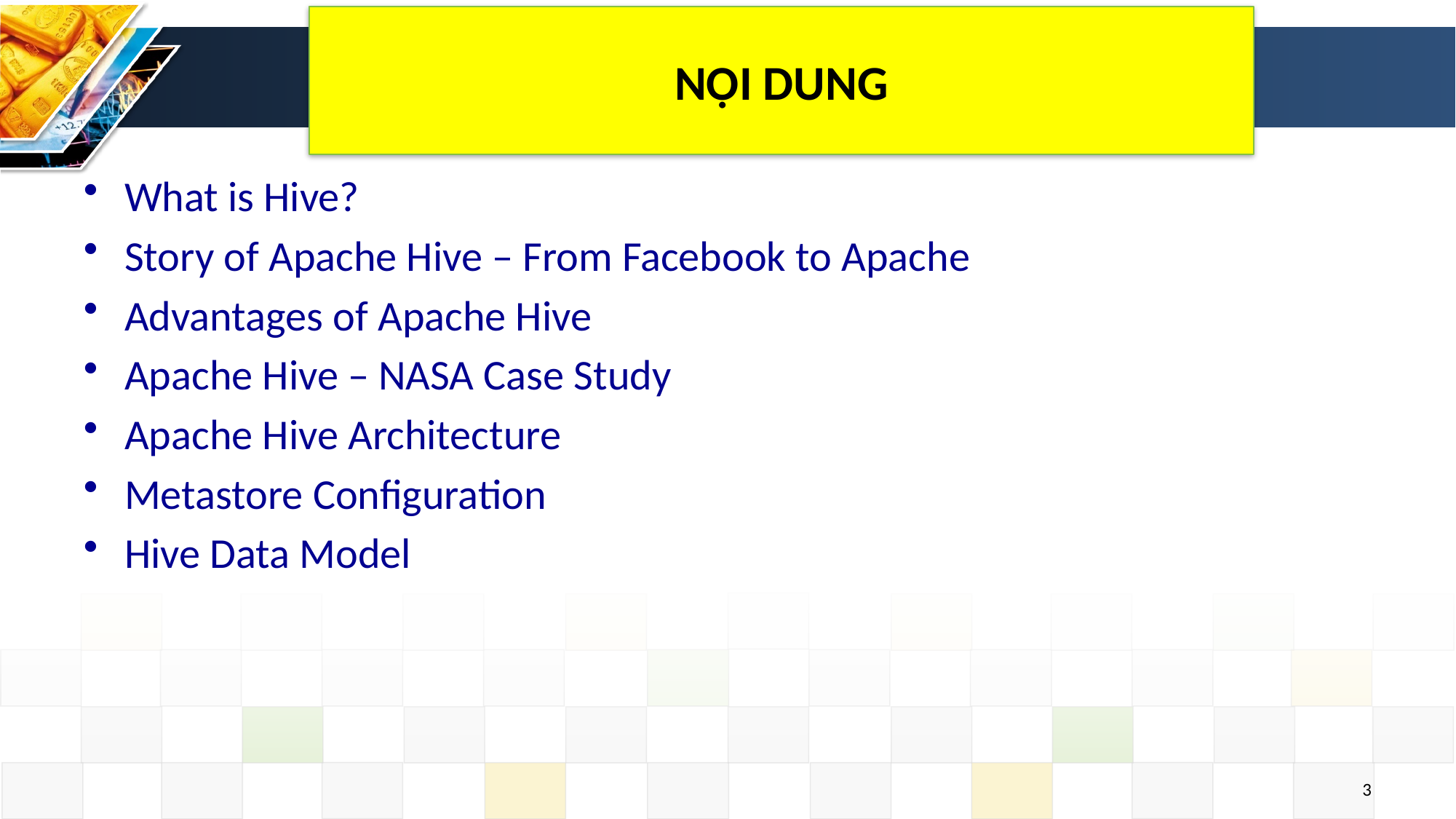

# NỘI DUNG
What is Hive?
Story of Apache Hive – From Facebook to Apache
Advantages of Apache Hive
Apache Hive – NASA Case Study
Apache Hive Architecture
Metastore Configuration
Hive Data Model

3